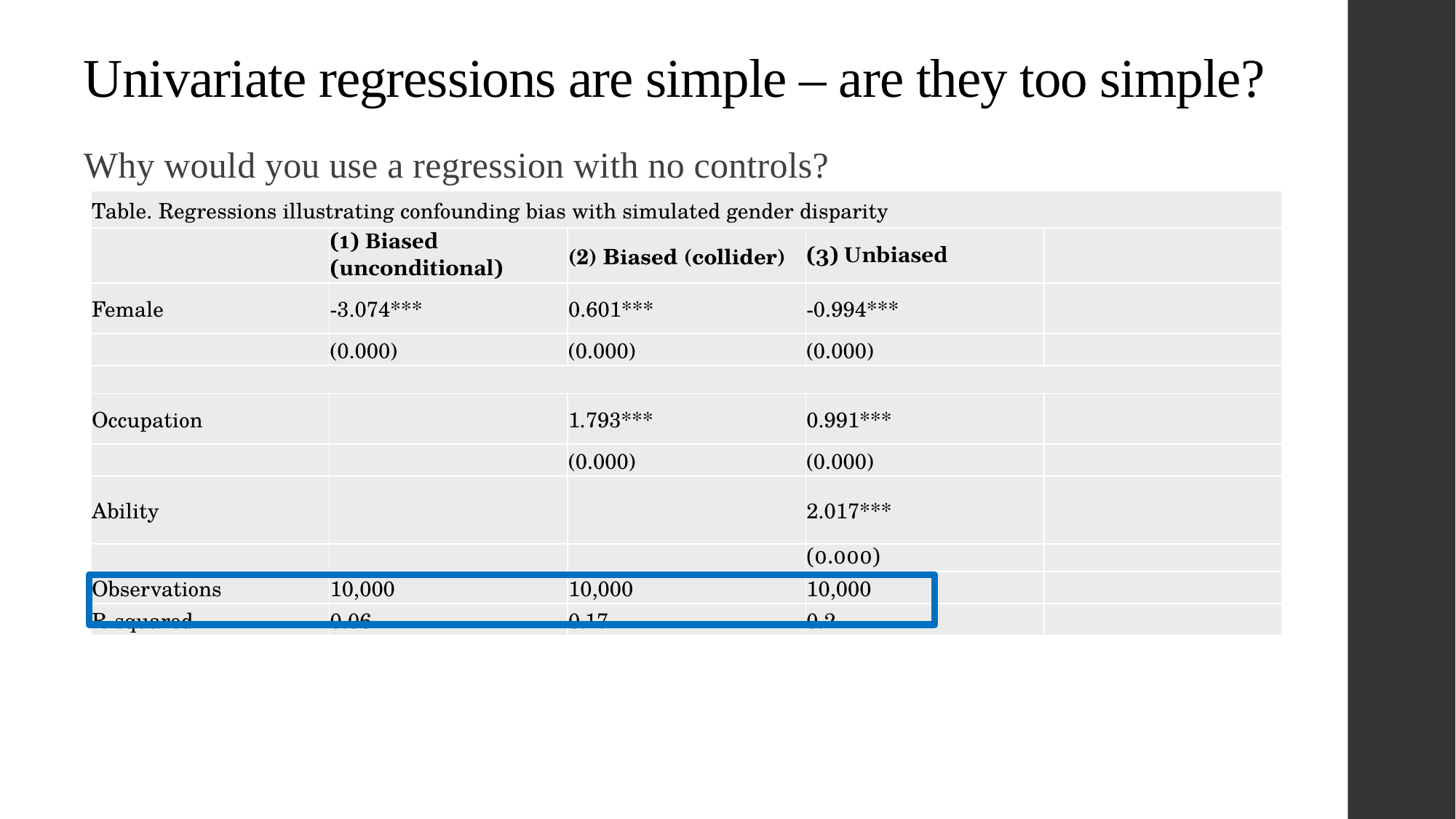

# Univariate regressions are simple – are they too simple?
Why would you use a regression with no controls?
| Table. Regressions illustrating confounding bias with simulated gender disparity |  |  |  |  |
| --- | --- | --- | --- | --- |
|  | (1) Biased (unconditional) | (2) Biased (collider) | (3) Unbiased |  |
| Female | -3.074\*\*\* | 0.601\*\*\* | -0.994\*\*\* |  |
|  | (0.000) | (0.000) | (0.000) |  |
|  |  |  |  |  |
| Occupation |  | 1.793\*\*\* | 0.991\*\*\* |  |
|  |  | (0.000) | (0.000) |  |
| Ability |  |  | 2.017\*\*\* |  |
|  |  |  | (0.000) |  |
| Observations | 10,000 | 10,000 | 10,000 |  |
| R-squared | 0.06 | 0.17 | 0.2 |  |